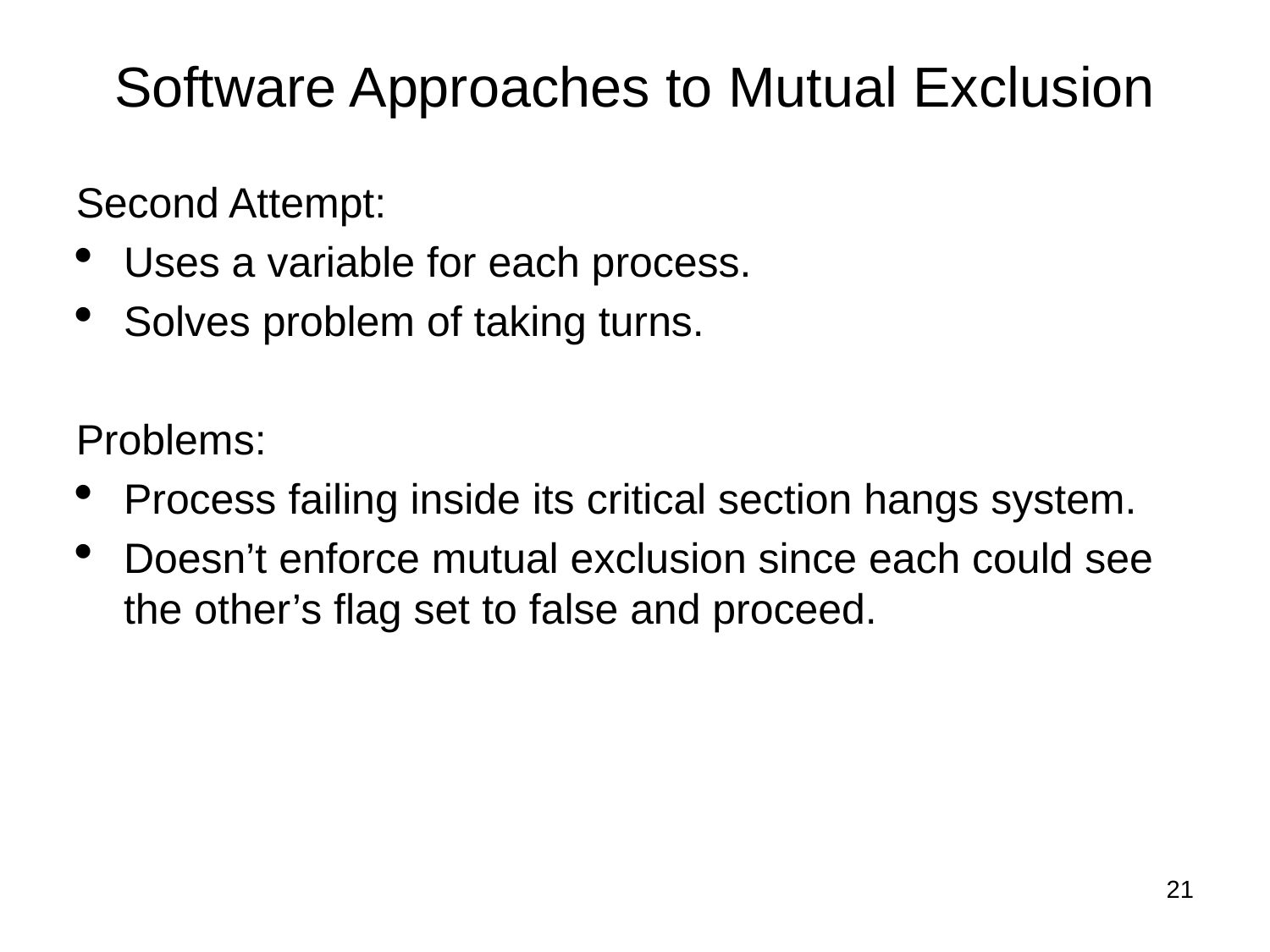

Software Approaches to Mutual Exclusion
Second Attempt:
Uses a variable for each process.
Solves problem of taking turns.

Problems:
Process failing inside its critical section hangs system.
Doesn’t enforce mutual exclusion since each could see the other’s flag set to false and proceed.

21